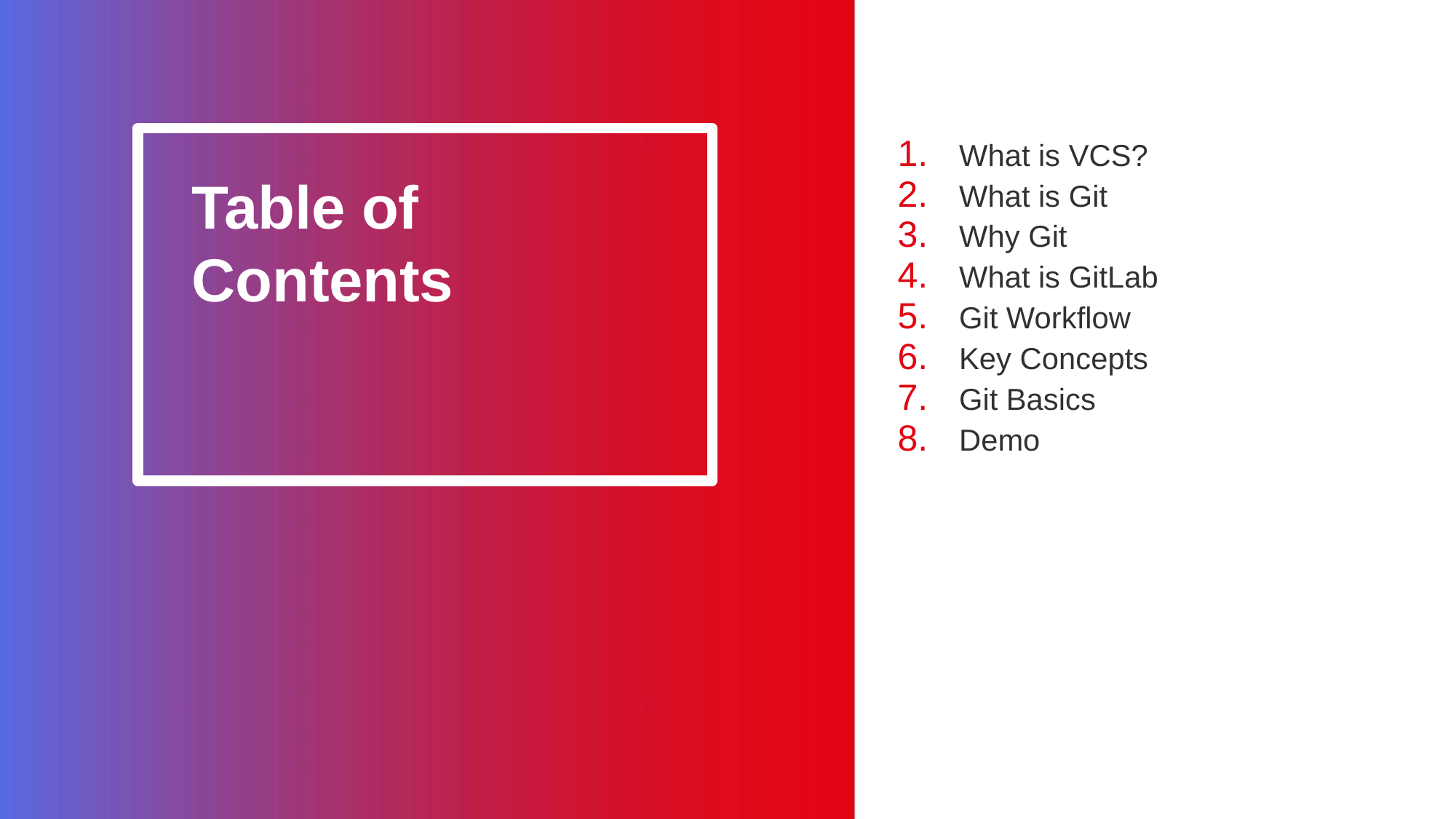

What is VCS?
What is Git
Why Git
What is GitLab
Git Workflow
Key Concepts
Git Basics
Demo
# Table of  Contents